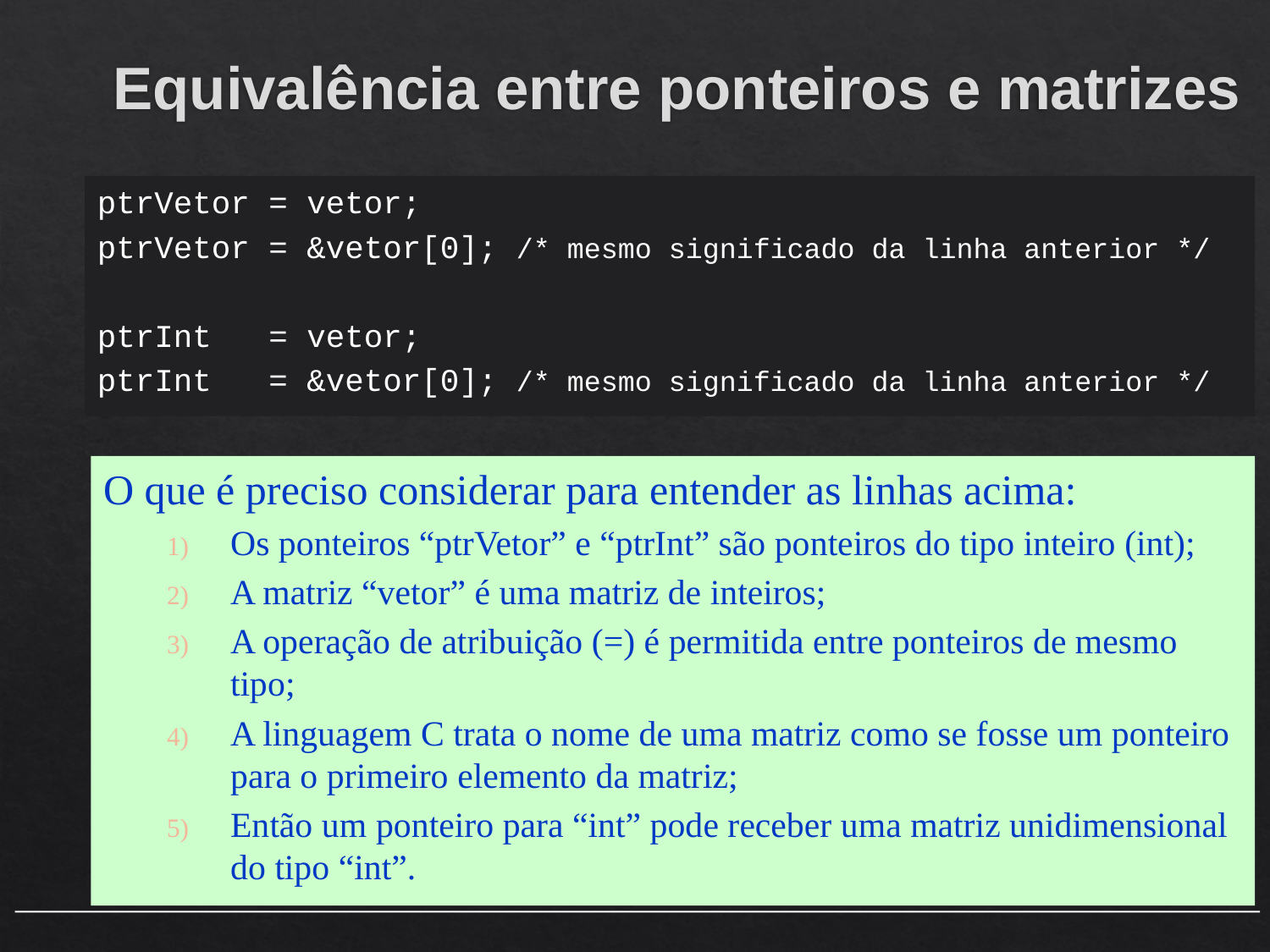

# Equivalência entre ponteiros e matrizes

ptrVetor = vetor;
ptrVetor = &vetor[0]; /* mesmo significado da linha anterior */

ptrInt   = vetor;
ptrInt   = &vetor[0]; /* mesmo significado da linha anterior */
O que é preciso considerar para entender as linhas acima:
Os ponteiros “ptrVetor” e “ptrInt” são ponteiros do tipo inteiro (int);
A matriz “vetor” é uma matriz de inteiros;
A operação de atribuição (=) é permitida entre ponteiros de mesmo tipo;
A linguagem C trata o nome de uma matriz como se fosse um ponteiro para o primeiro elemento da matriz;
Então um ponteiro para “int” pode receber uma matriz unidimensional do tipo “int”.